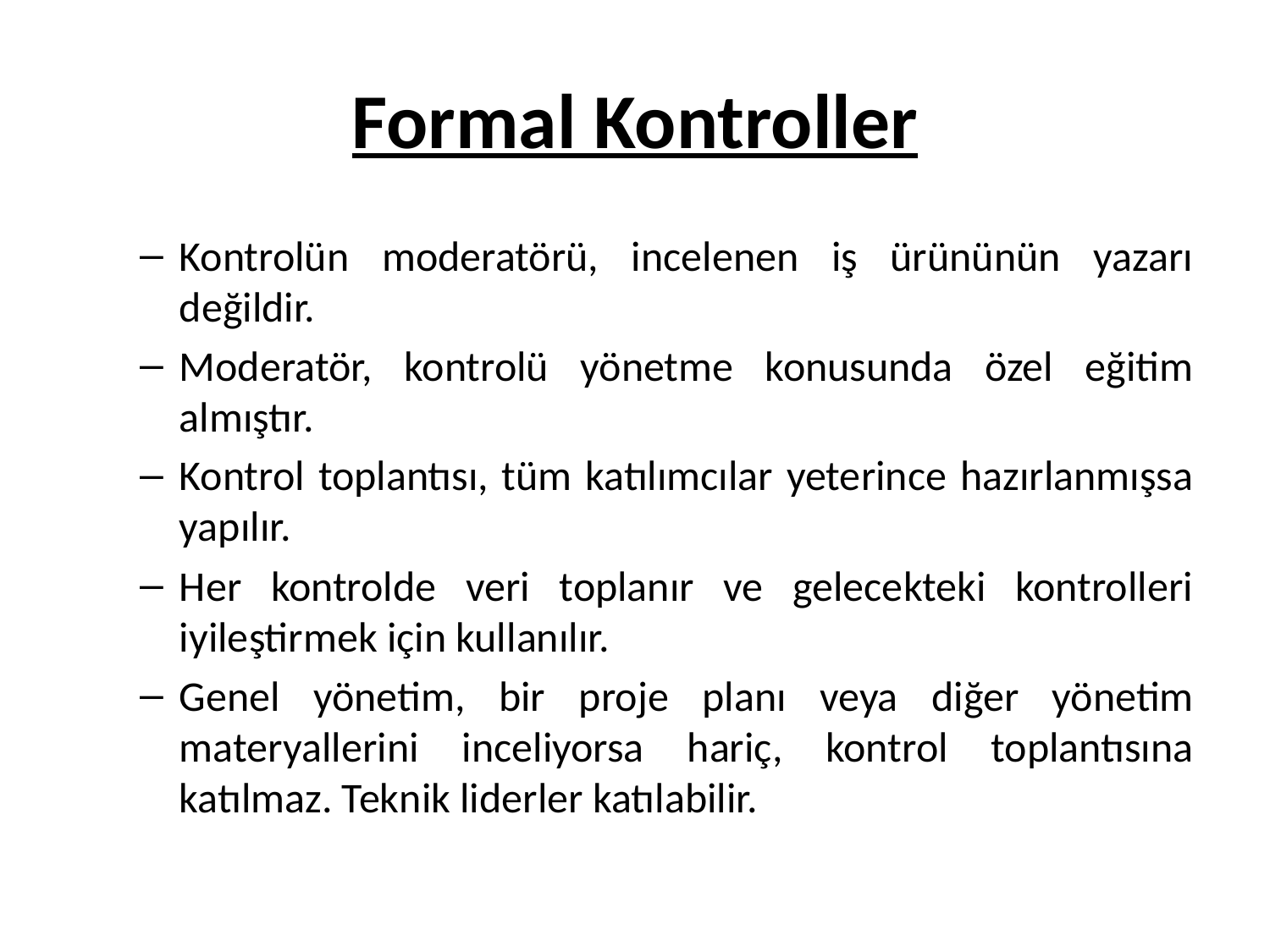

# Formal Kontroller
Kontrolün moderatörü, incelenen iş ürününün yazarı değildir.
Moderatör, kontrolü yönetme konusunda özel eğitim almıştır.
Kontrol toplantısı, tüm katılımcılar yeterince hazırlanmışsa yapılır.
Her kontrolde veri toplanır ve gelecekteki kontrolleri iyileştirmek için kullanılır.
Genel yönetim, bir proje planı veya diğer yönetim materyallerini inceliyorsa hariç, kontrol toplantısına katılmaz. Teknik liderler katılabilir.